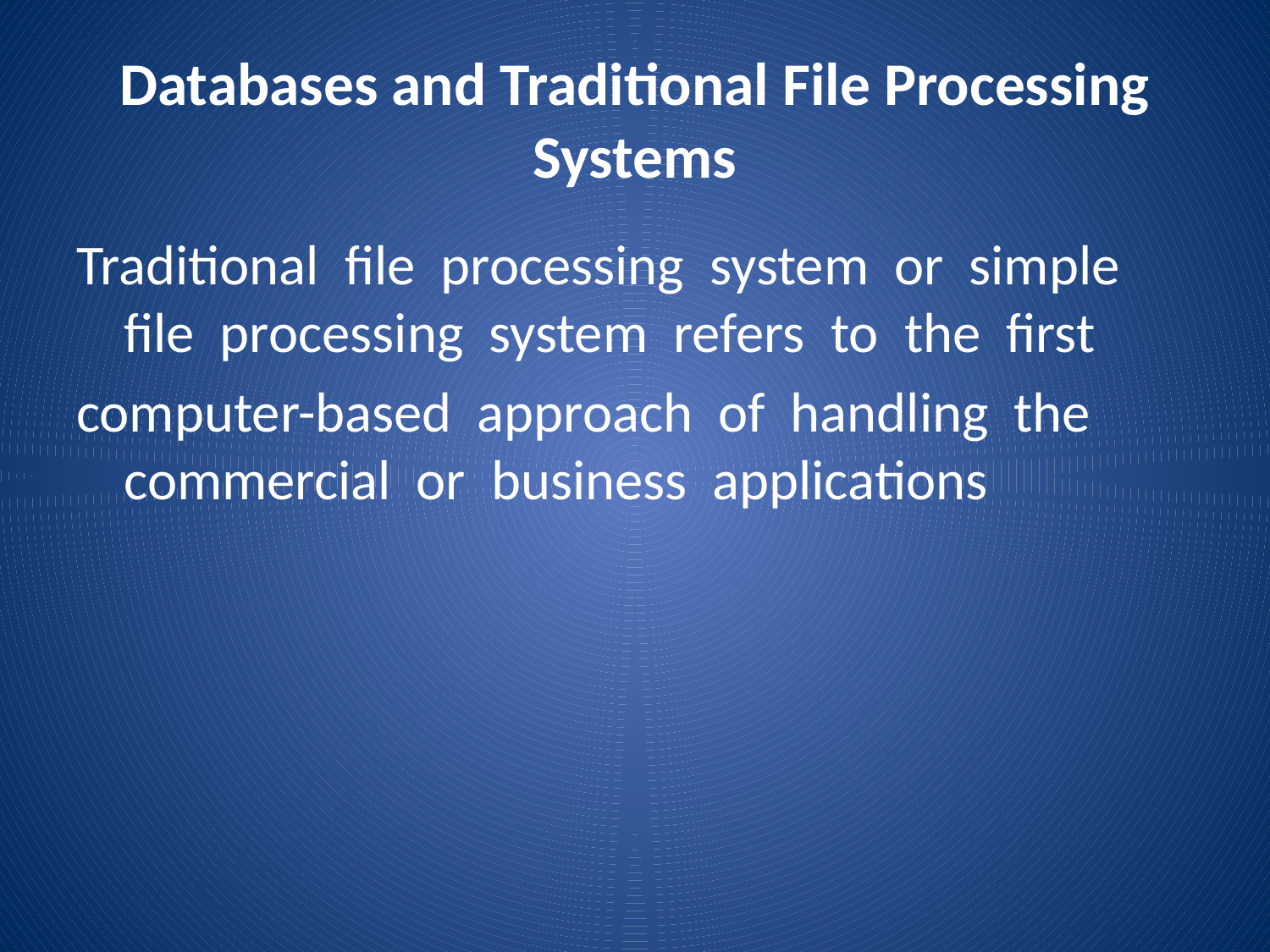

# Databases and Traditional File Processing Systems
Traditional  file  processing  system  or  simple  file  processing  system  refers  to  the  first
computer-based  approach  of  handling  the  commercial  or  business  applications